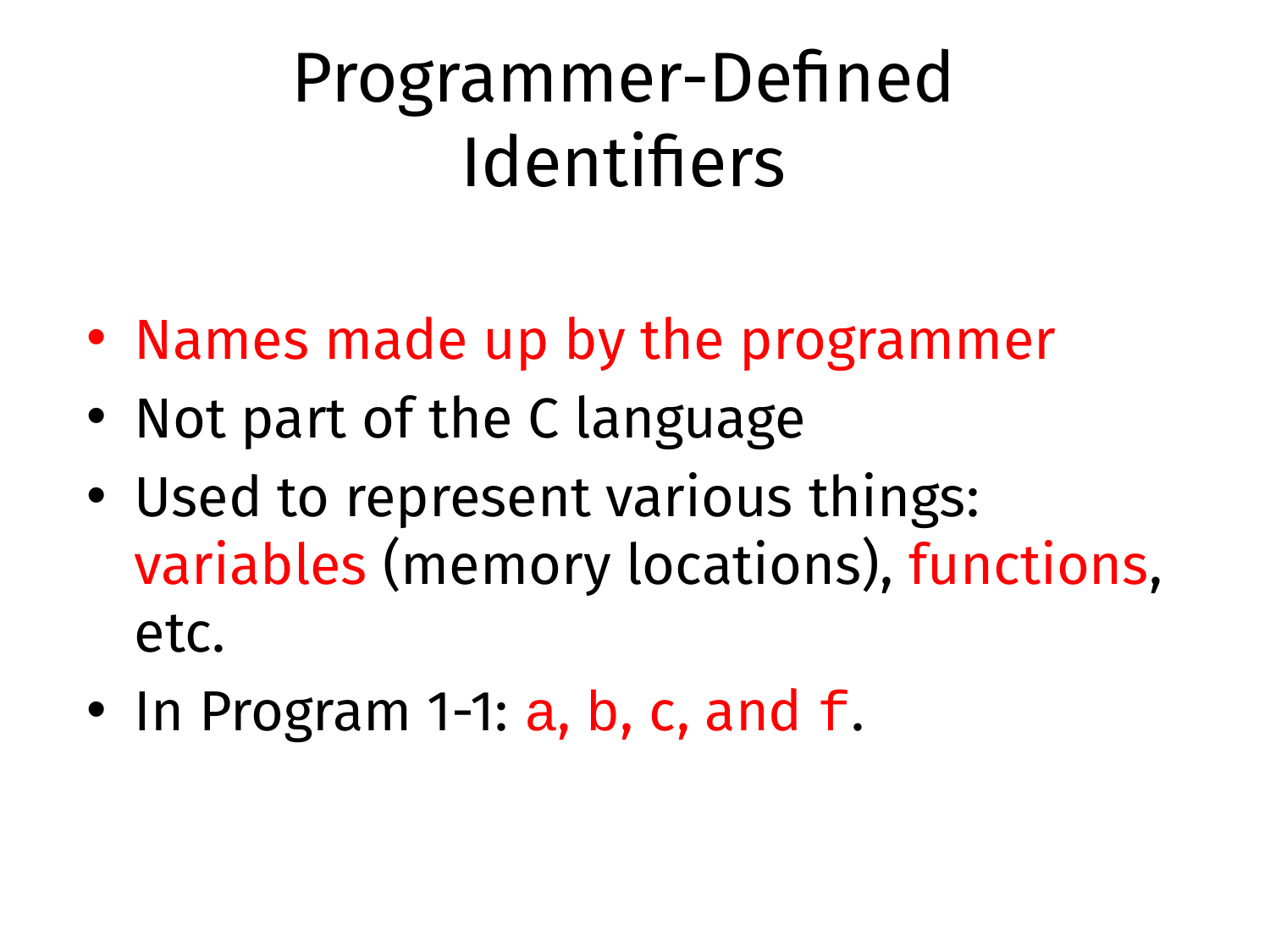

# Programmer-Defined Identifiers
Names made up by the programmer
Not part of the C language
Used to represent various things: variables (memory locations), functions, etc.
In Program 1-1: a, b, c, and f.